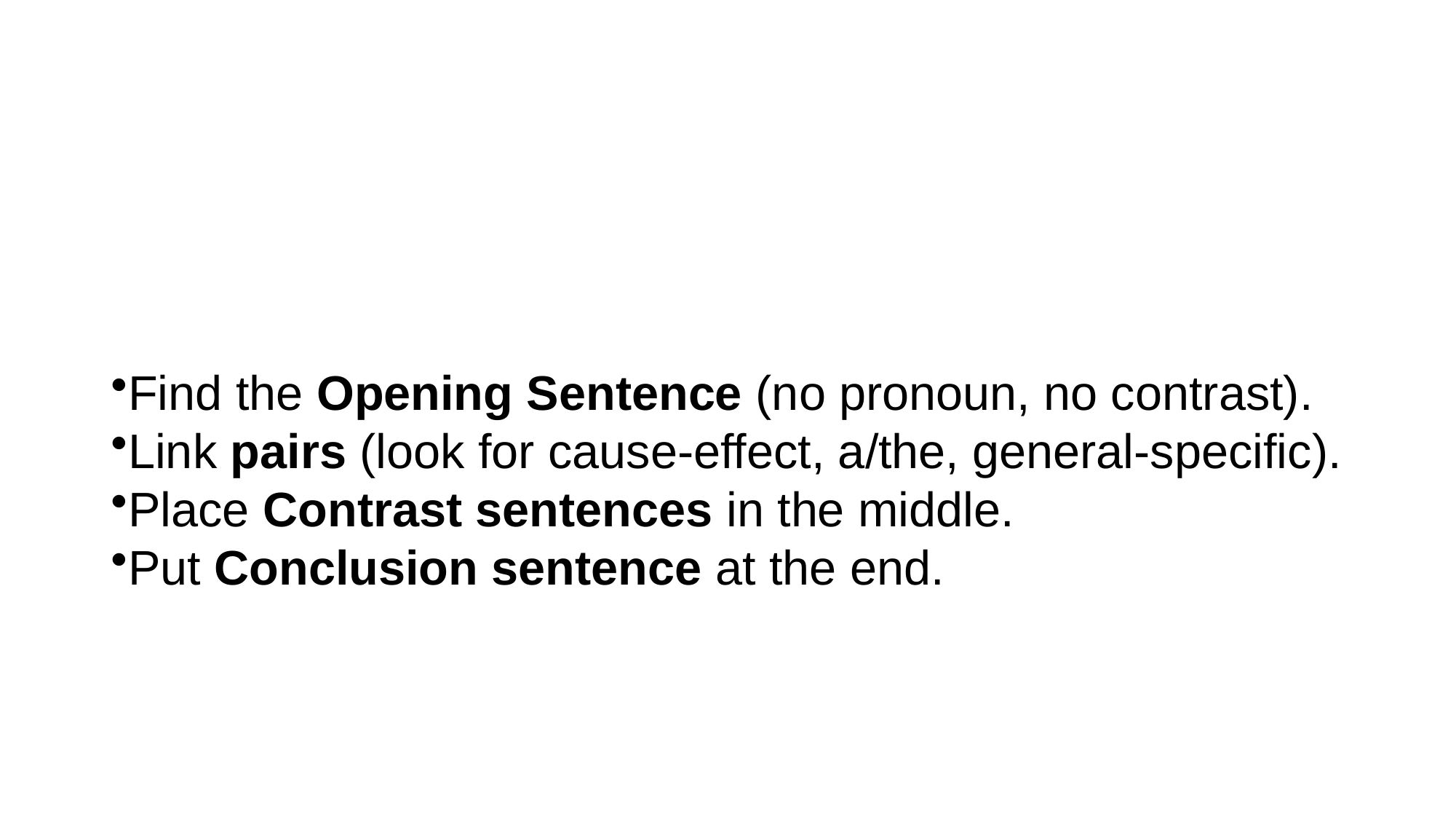

#
Find the Opening Sentence (no pronoun, no contrast).
Link pairs (look for cause-effect, a/the, general-specific).
Place Contrast sentences in the middle.
Put Conclusion sentence at the end.